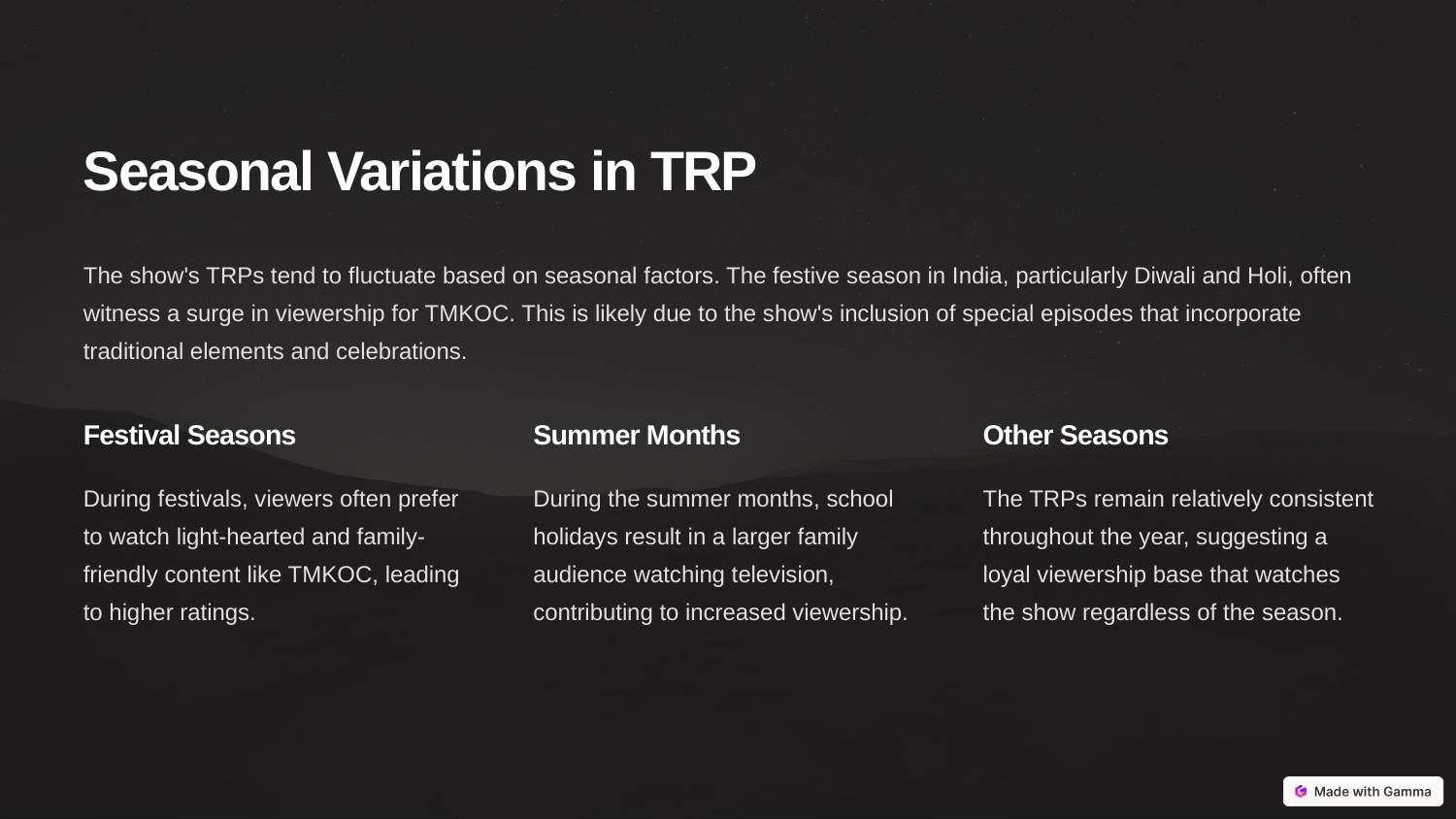

Seasonal Variations in TRP
The show's TRPs tend to fluctuate based on seasonal factors. The festive season in India, particularly Diwali and Holi, often witness a surge in viewership for TMKOC. This is likely due to the show's inclusion of special episodes that incorporate traditional elements and celebrations.
Festival Seasons
Summer Months
Other Seasons
During festivals, viewers often prefer to watch light-hearted and family-friendly content like TMKOC, leading to higher ratings.
During the summer months, school holidays result in a larger family audience watching television, contributing to increased viewership.
The TRPs remain relatively consistent throughout the year, suggesting a loyal viewership base that watches the show regardless of the season.